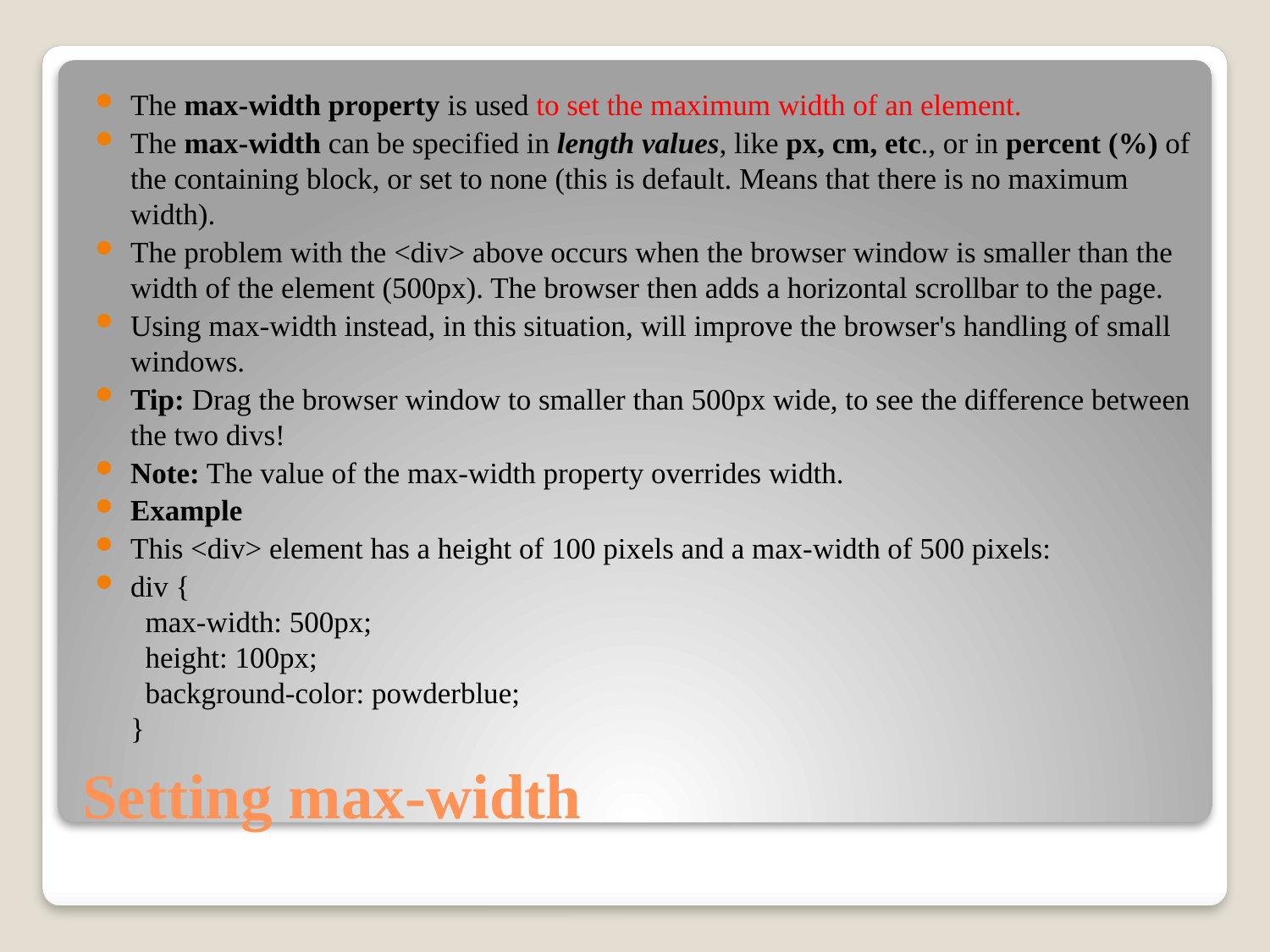

The max-width property is used to set the maximum width of an element.
The max-width can be specified in length values, like px, cm, etc., or in percent (%) of the containing block, or set to none (this is default. Means that there is no maximum width).
The problem with the <div> above occurs when the browser window is smaller than the width of the element (500px). The browser then adds a horizontal scrollbar to the page.
Using max-width instead, in this situation, will improve the browser's handling of small windows.
Tip: Drag the browser window to smaller than 500px wide, to see the difference between the two divs!
Note: The value of the max-width property overrides width.
Example
This <div> element has a height of 100 pixels and a max-width of 500 pixels:
div {
  max-width: 500px;
  height: 100px;
  background-color: powderblue;
}

# Setting max-width